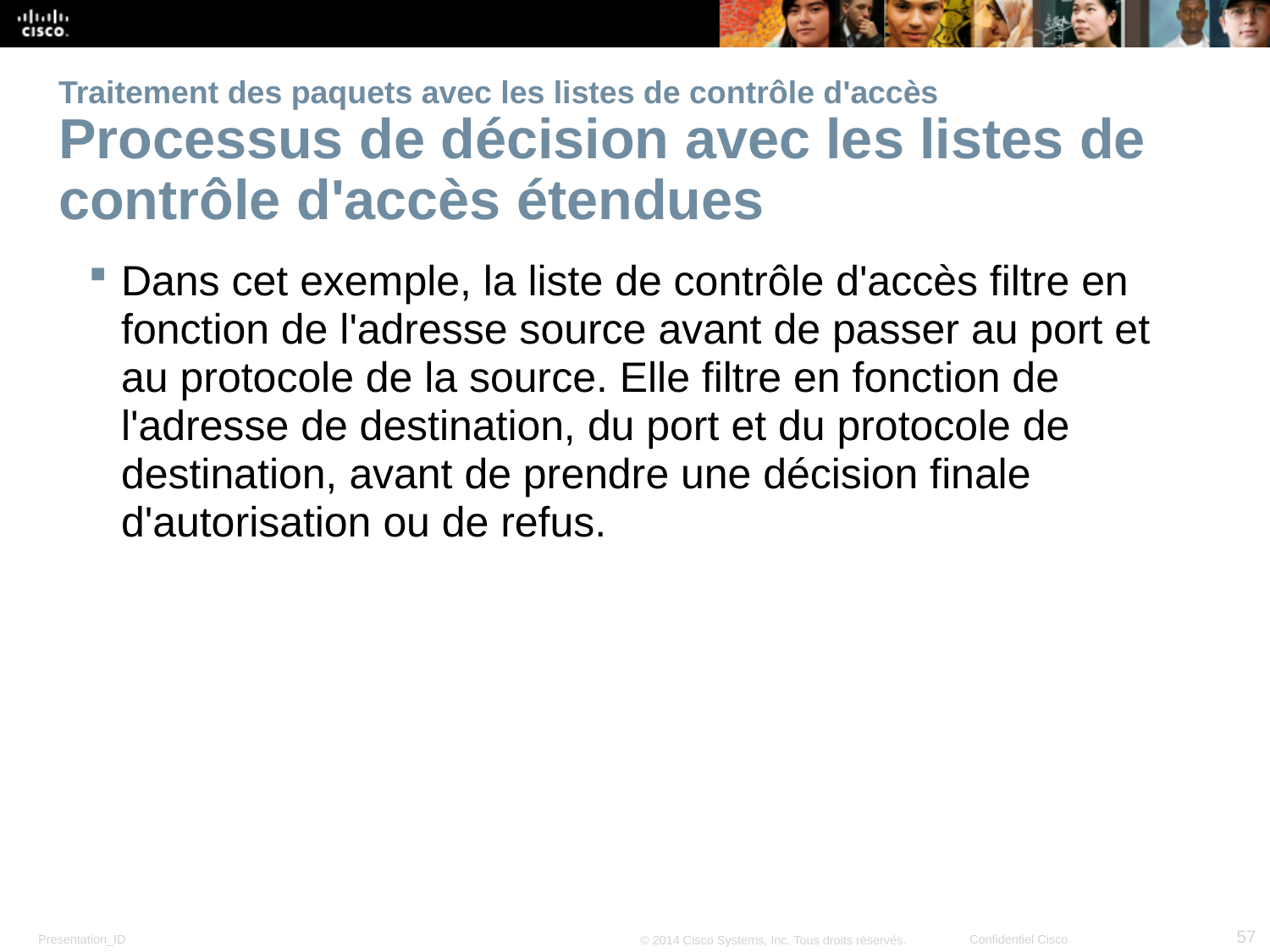

# Traitement des paquets avec les listes de contrôle d'accès Processus de décision avec les listes de contrôle d'accès étendues
Dans cet exemple, la liste de contrôle d'accès filtre en fonction de l'adresse source avant de passer au port et au protocole de la source. Elle filtre en fonction de l'adresse de destination, du port et du protocole de destination, avant de prendre une décision finale d'autorisation ou de refus.